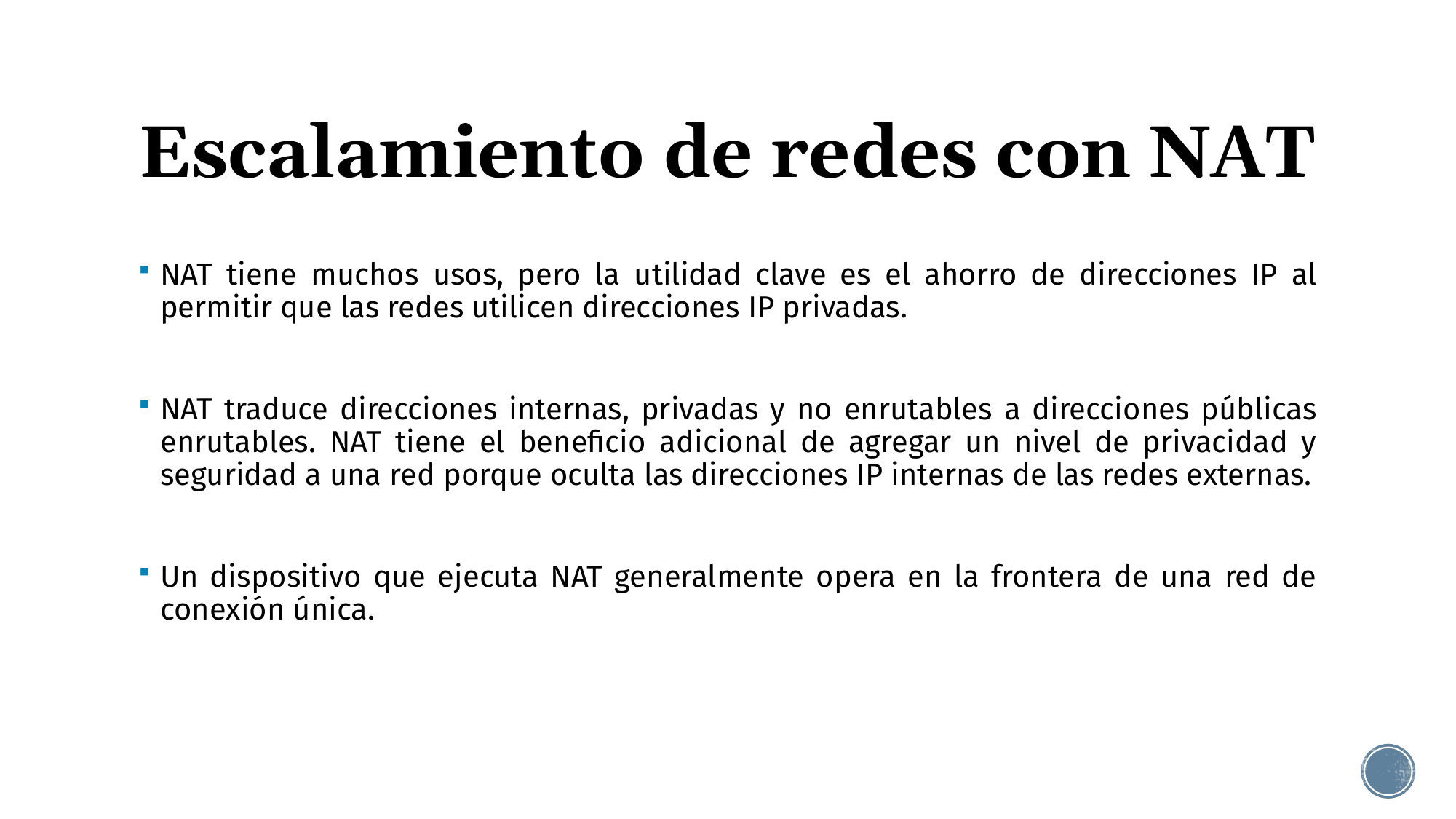

# Escalamiento de redes con NAT
NAT tiene muchos usos, pero la utilidad clave es el ahorro de direcciones IP al permitir que las redes utilicen direcciones IP privadas.

NAT traduce direcciones internas, privadas y no enrutables a direcciones públicas enrutables. NAT tiene el beneficio adicional de agregar un nivel de privacidad y seguridad a una red porque oculta las direcciones IP internas de las redes externas.

Un dispositivo que ejecuta NAT generalmente opera en la frontera de una red de conexión única.